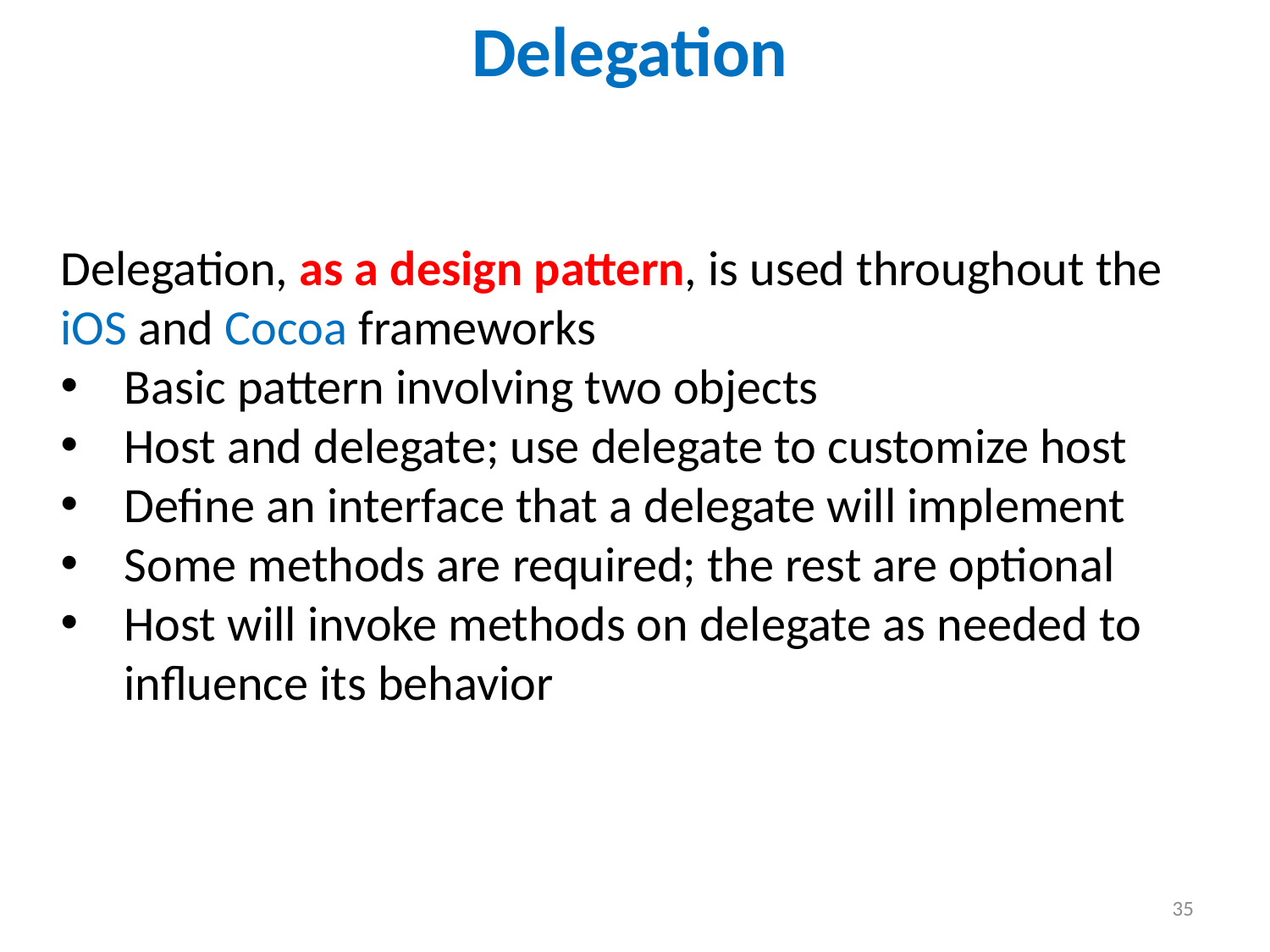

Delegation
Delegation, as a design pattern, is used throughout the iOS and Cocoa frameworks
Basic pattern involving two objects
Host and delegate; use delegate to customize host
Define an interface that a delegate will implement
Some methods are required; the rest are optional
Host will invoke methods on delegate as needed to influence its behavior
35